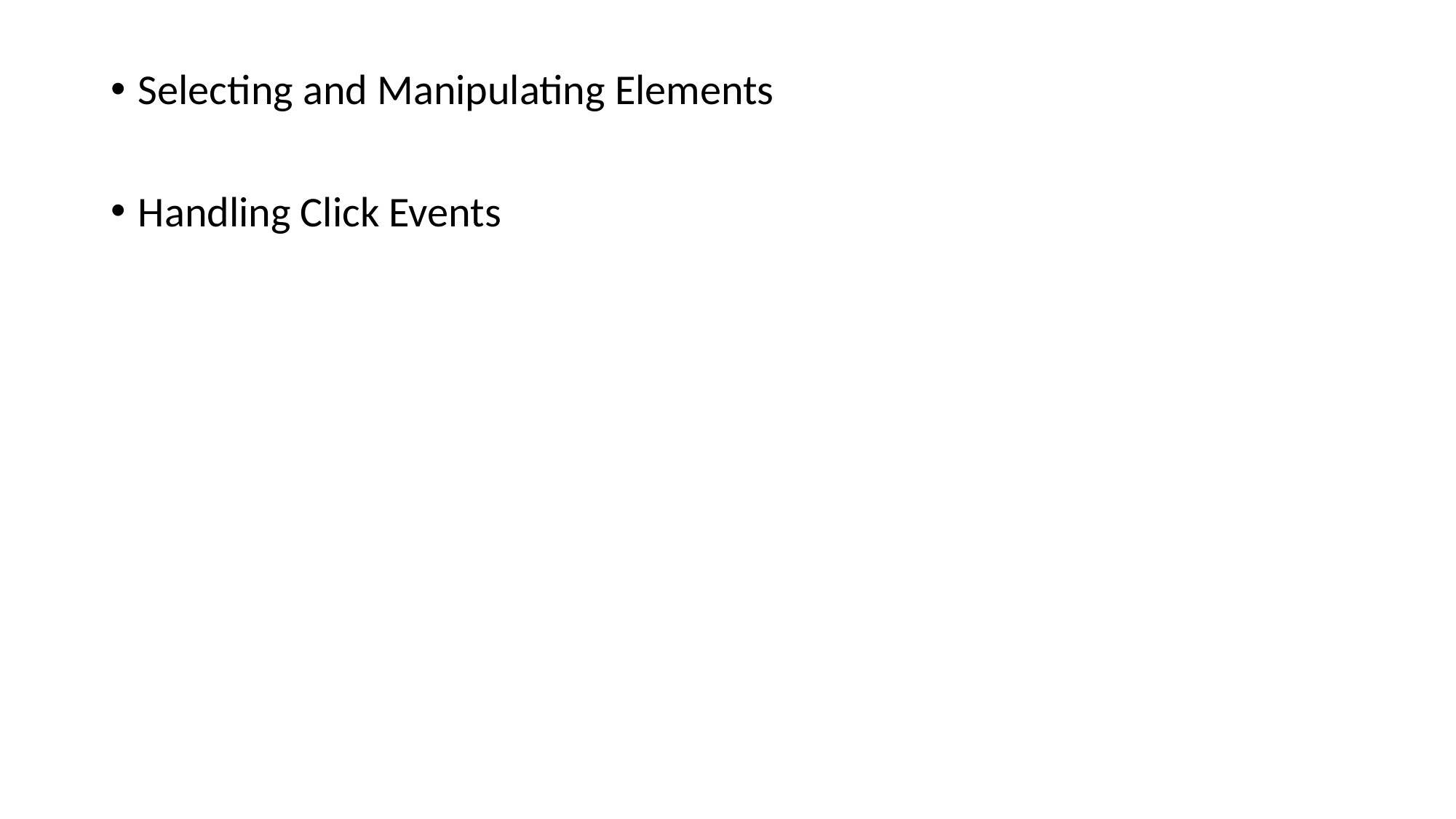

Selecting and Manipulating Elements

Handling Click Events